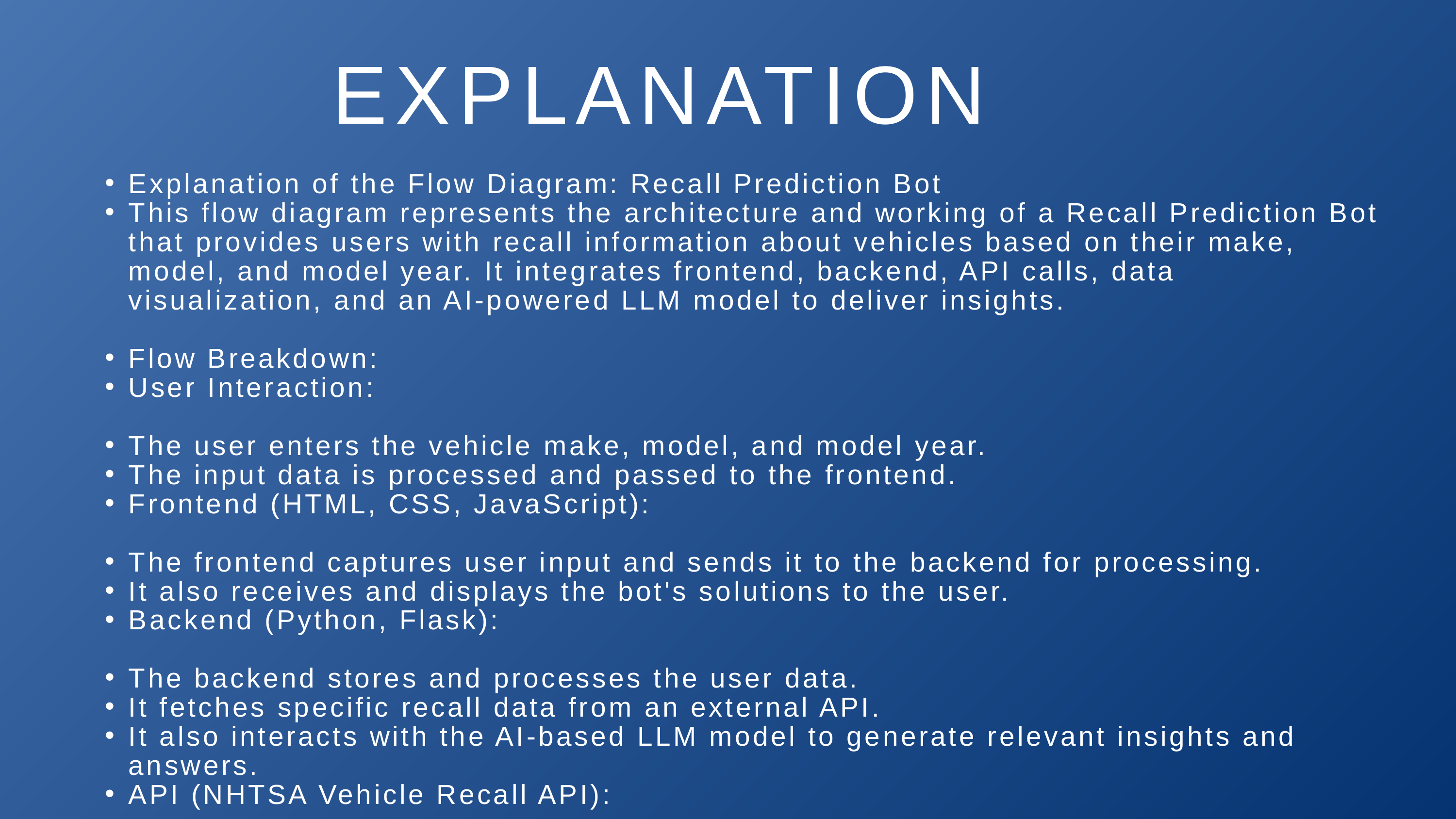

EXPLANATION
Explanation of the Flow Diagram: Recall Prediction Bot
This flow diagram represents the architecture and working of a Recall Prediction Bot that provides users with recall information about vehicles based on their make, model, and model year. It integrates frontend, backend, API calls, data visualization, and an AI-powered LLM model to deliver insights.

Flow Breakdown:
User Interaction:

The user enters the vehicle make, model, and model year.
The input data is processed and passed to the frontend.
Frontend (HTML, CSS, JavaScript):

The frontend captures user input and sends it to the backend for processing.
It also receives and displays the bot's solutions to the user.
Backend (Python, Flask):

The backend stores and processes the user data.
It fetches specific recall data from an external API.
It also interacts with the AI-based LLM model to generate relevant insights and answers.
API (NHTSA Vehicle Recall API):